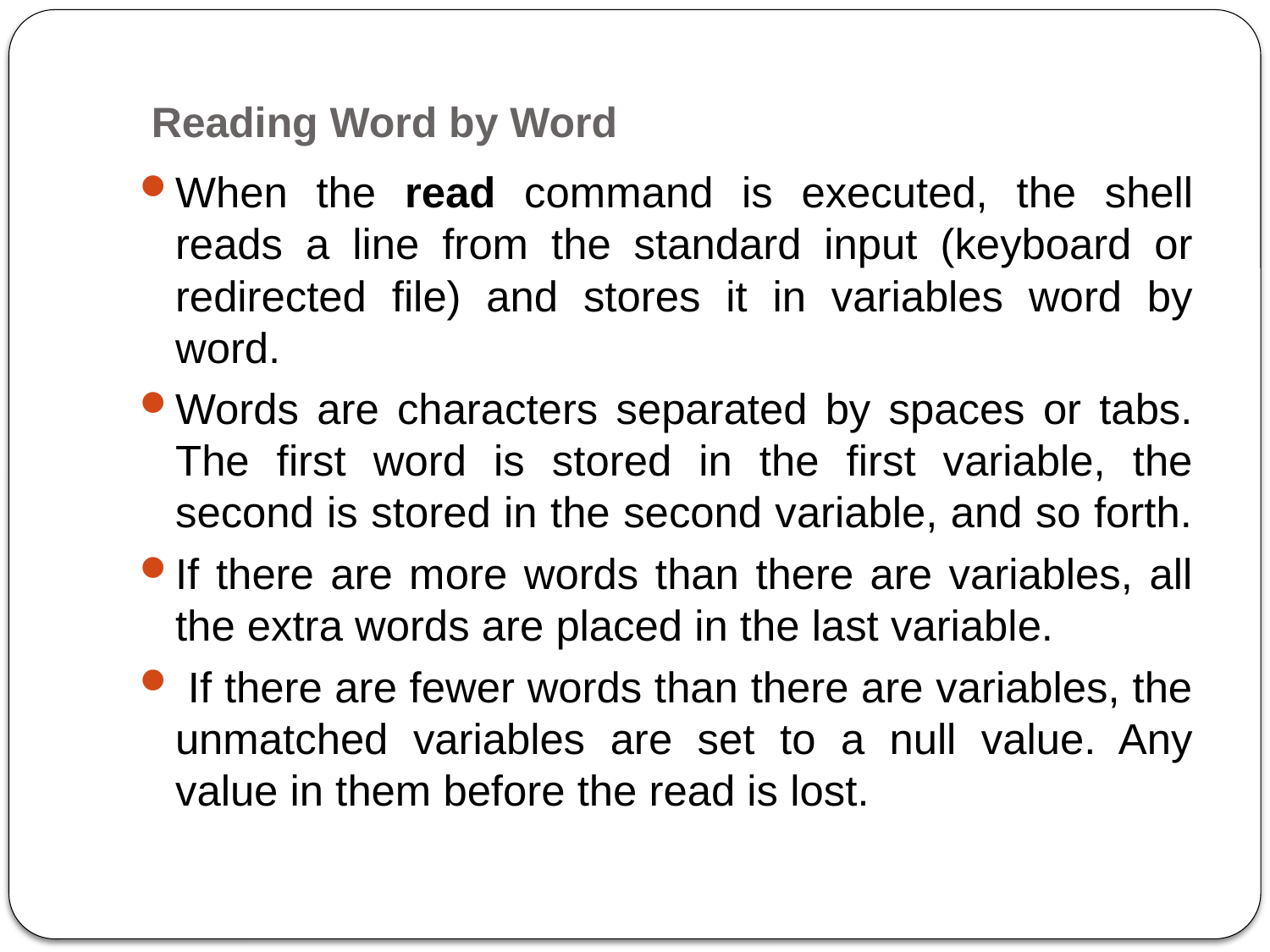

# Reading Word by Word
When the read command is executed, the shell reads a line from the standard input (keyboard or redirected file) and stores it in variables word by word.
Words are characters separated by spaces or tabs. The first word is stored in the first variable, the second is stored in the second variable, and so forth.
If there are more words than there are variables, all the extra words are placed in the last variable.
 If there are fewer words than there are variables, the unmatched variables are set to a null value. Any value in them before the read is lost.